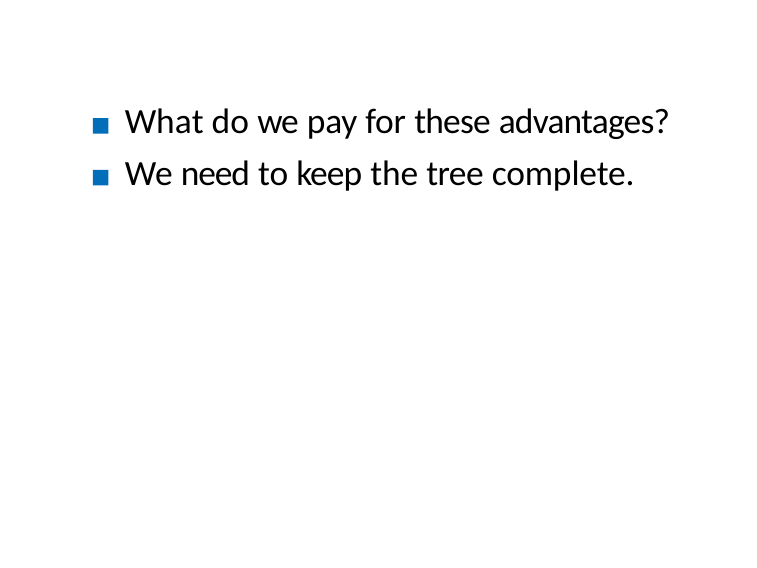

What do we pay for these advantages? We need to keep the tree complete.